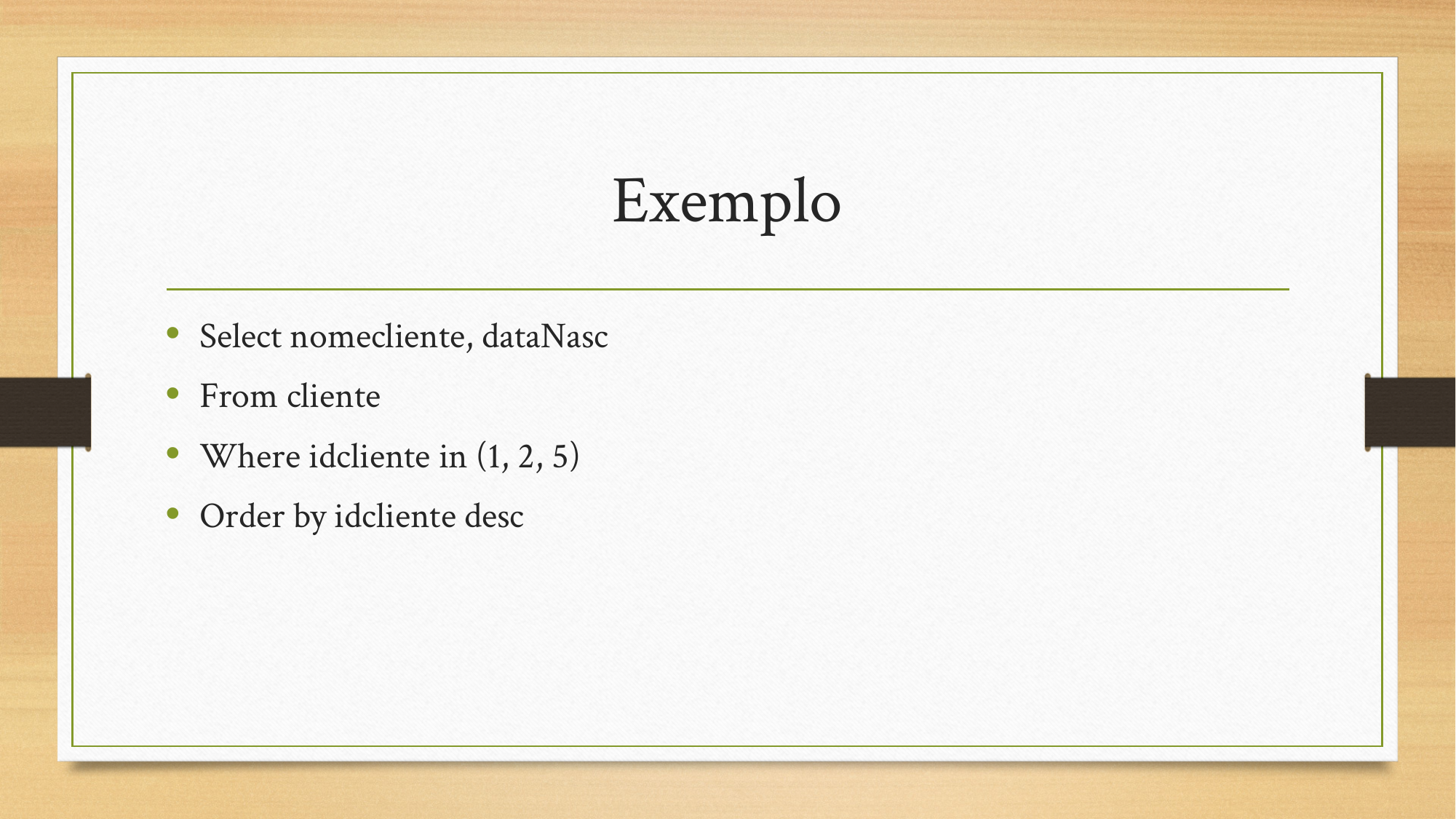

# Exemplo
Select nomecliente, dataNasc
From cliente
Where idcliente in (1, 2, 5)
Order by idcliente desc